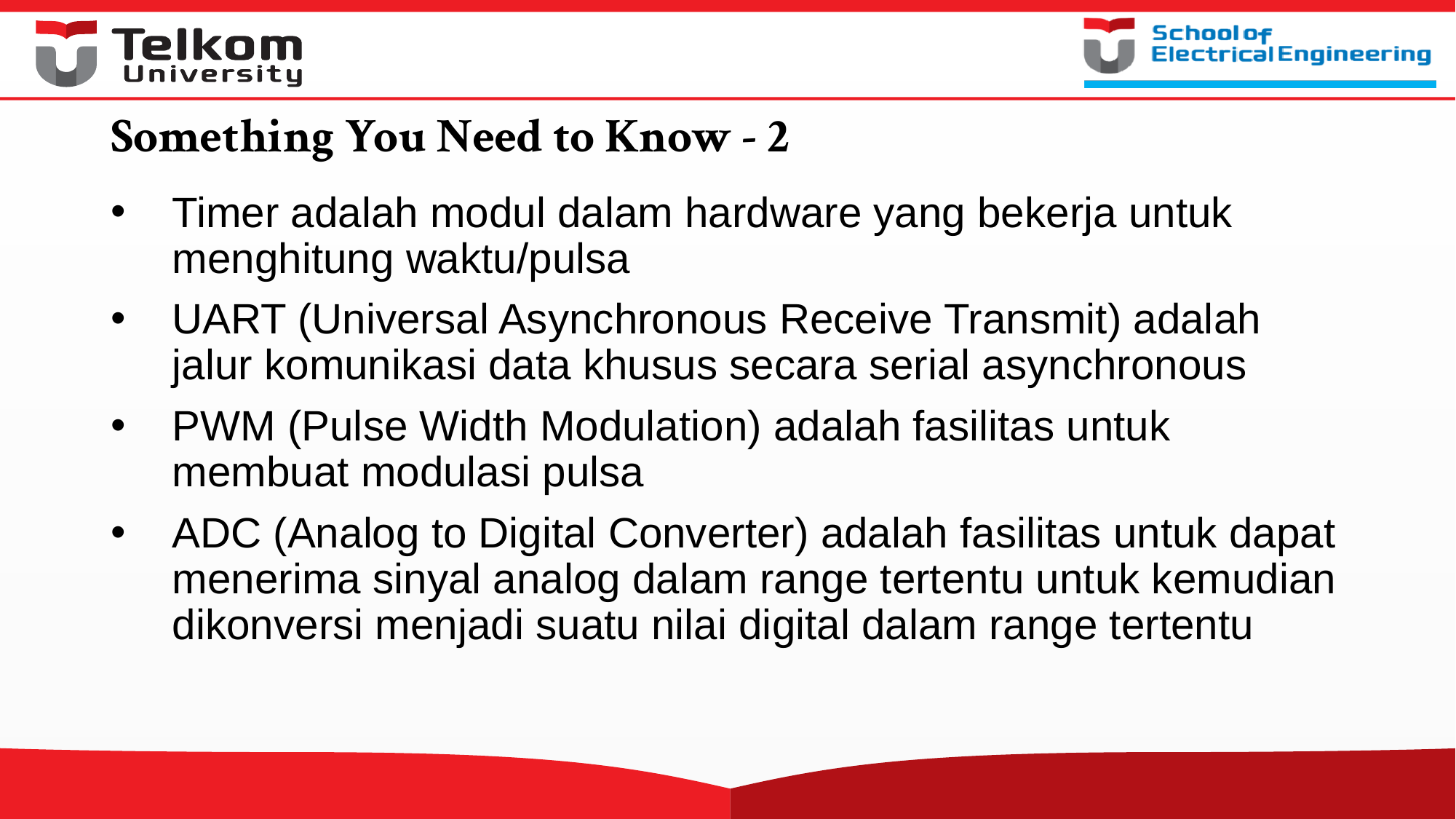

# Something You Need to Know - 2
Timer adalah modul dalam hardware yang bekerja untuk menghitung waktu/pulsa
UART (Universal Asynchronous Receive Transmit) adalah jalur komunikasi data khusus secara serial asynchronous
PWM (Pulse Width Modulation) adalah fasilitas untuk membuat modulasi pulsa
ADC (Analog to Digital Converter) adalah fasilitas untuk dapat menerima sinyal analog dalam range tertentu untuk kemudian dikonversi menjadi suatu nilai digital dalam range tertentu